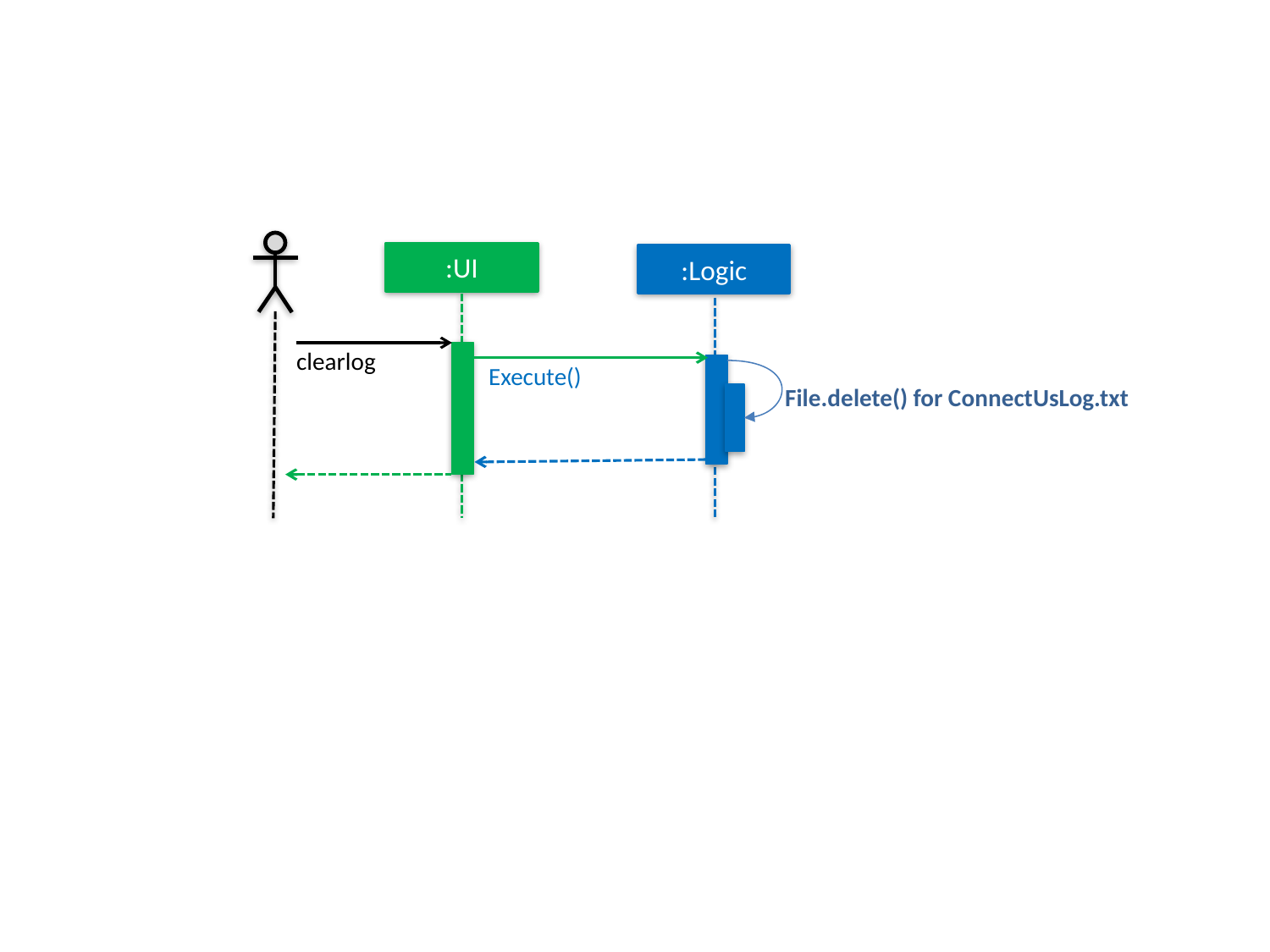

:UI
:Logic

clearlog

Execute()
File.delete() for ConnectUsLog.txt